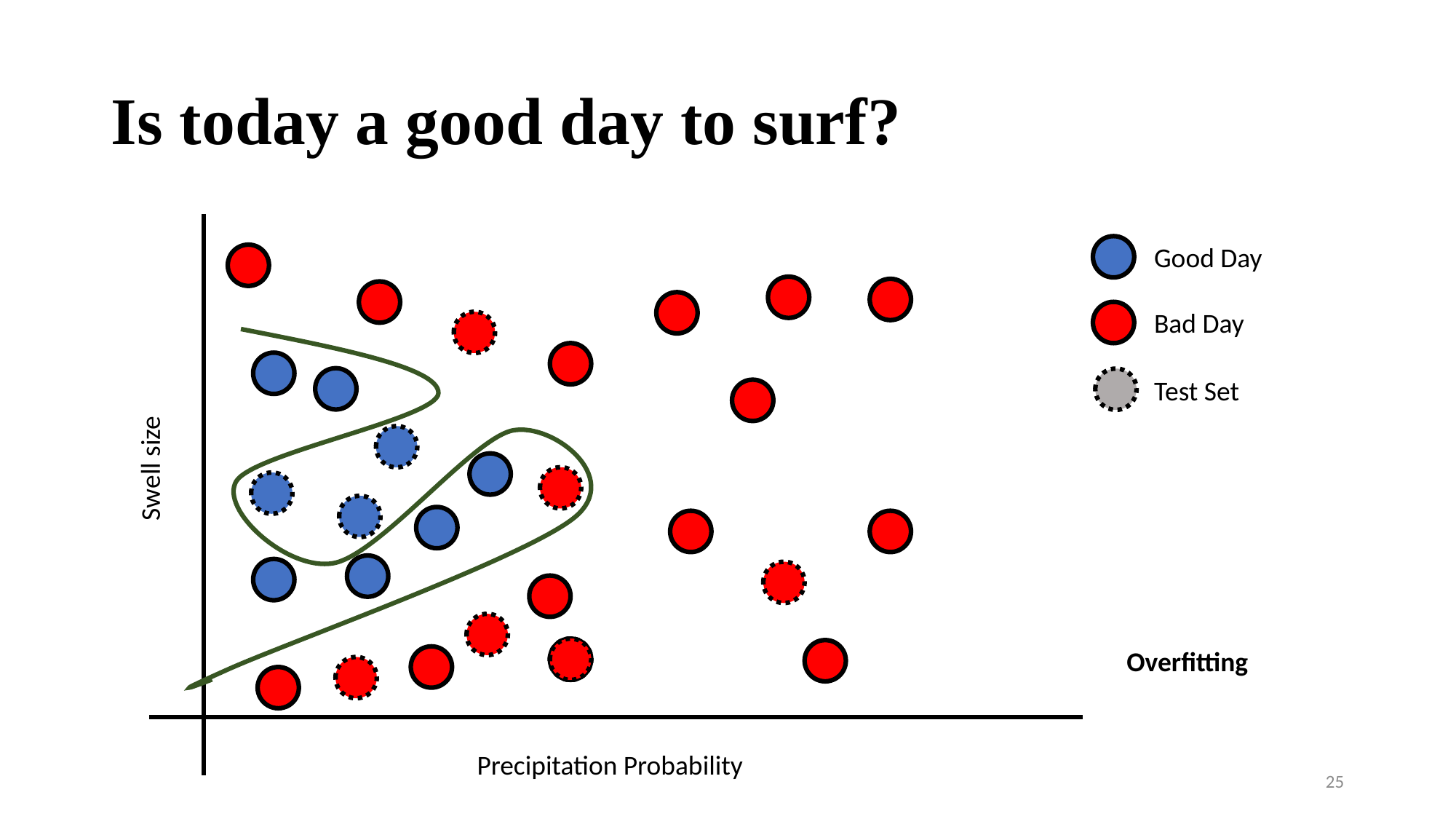

# Is today a good day to surf?
Good Day

Bad Day

Test Set

Swell size

Overfitting

Precipitation Probability
25